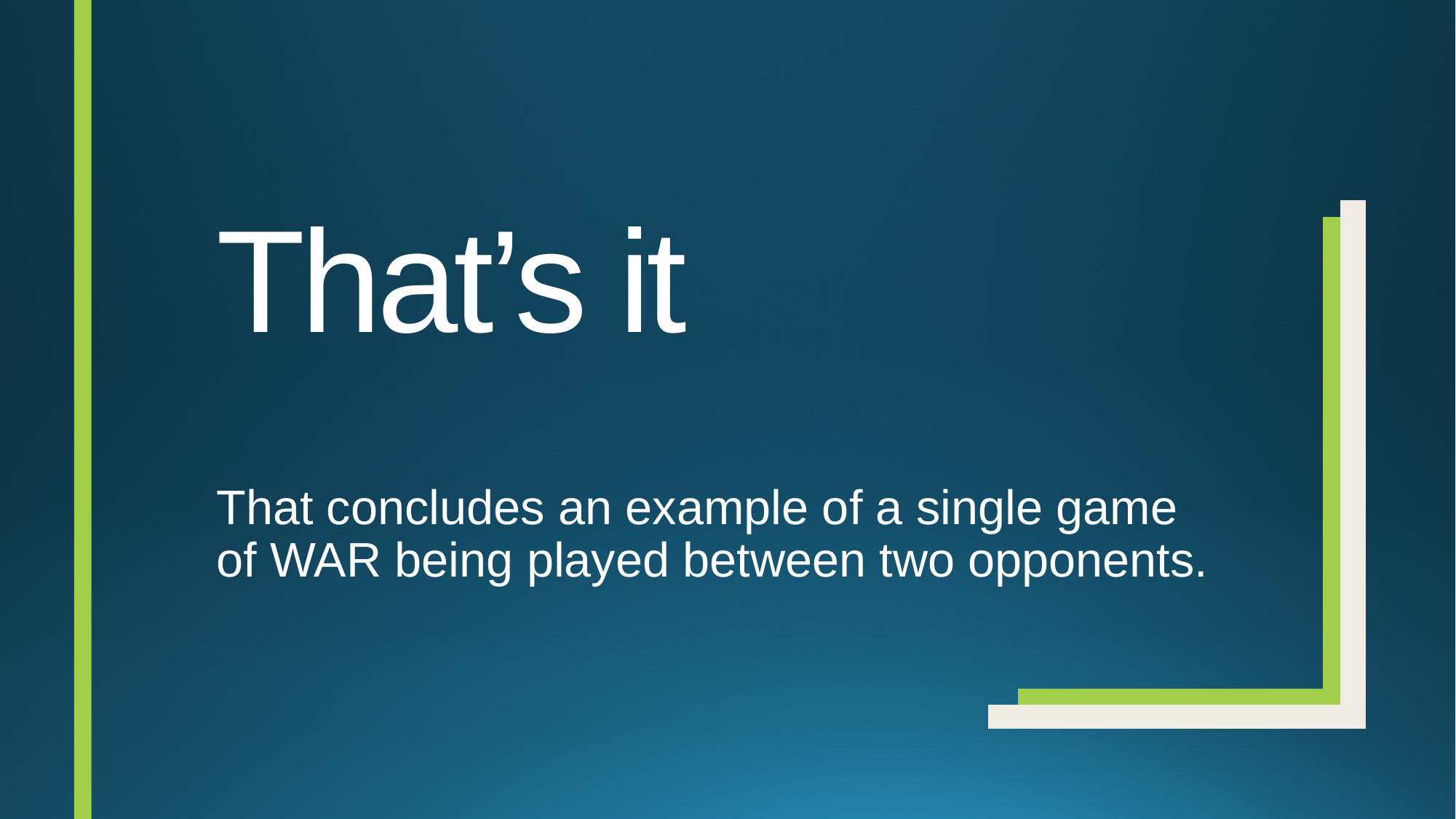

# That’s it
That concludes an example of a single game of WAR being played between two opponents.